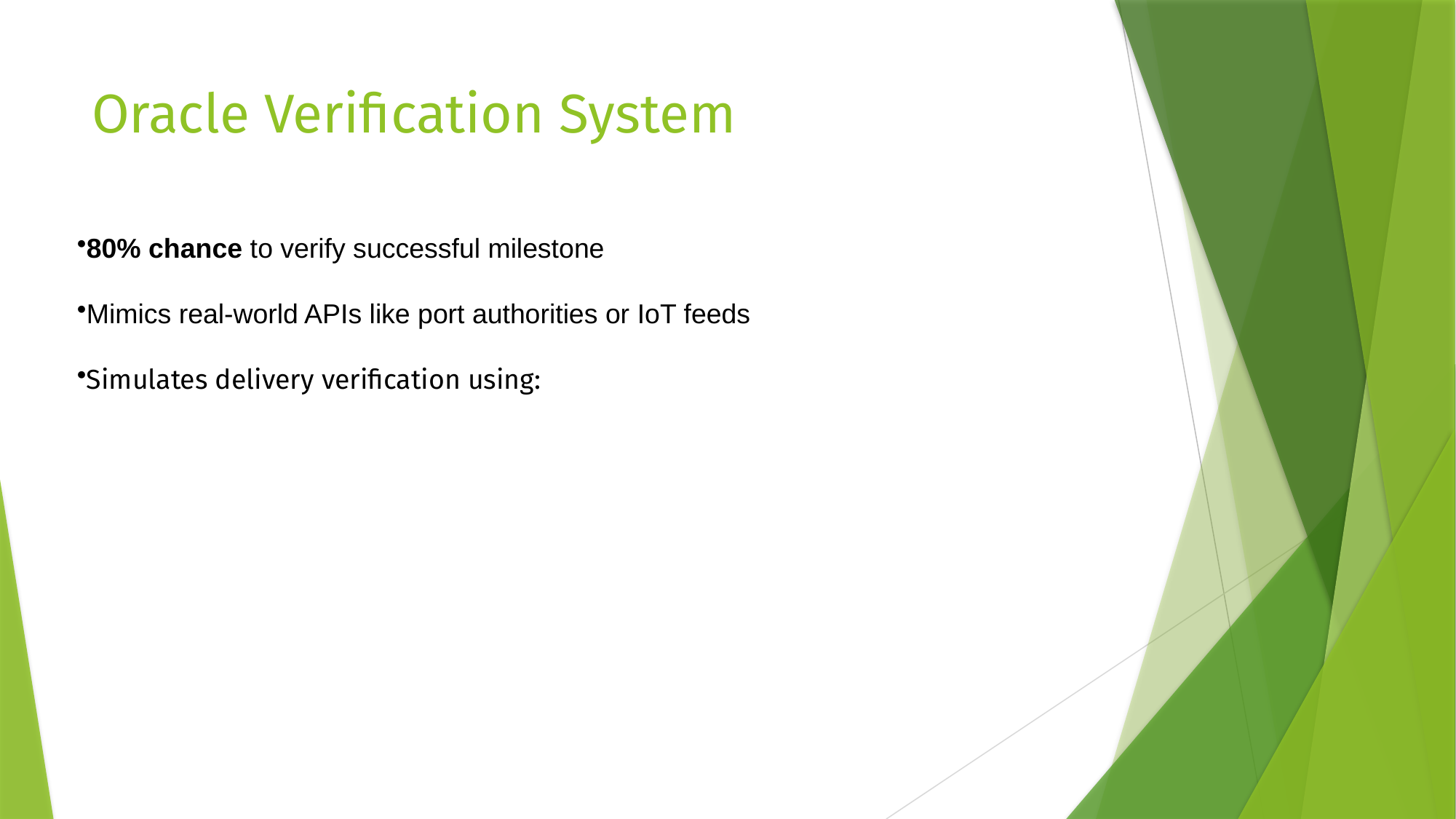

# Oracle Verification System
80% chance to verify successful milestone

Mimics real-world APIs like port authorities or IoT feeds

Simulates delivery verification using: